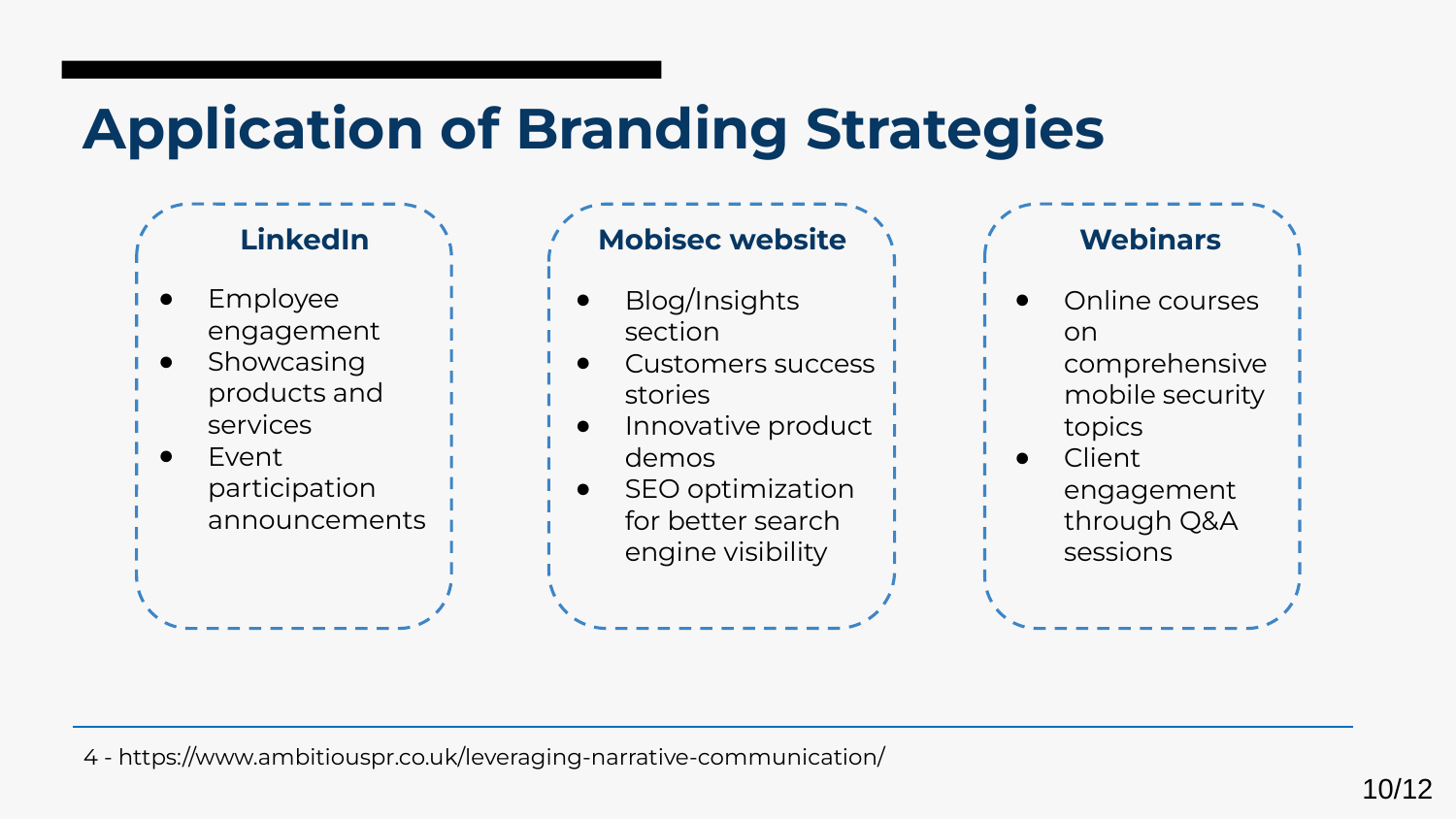

# Application of Branding Strategies

LinkedIn
Mobisec website
Webinars

Employee engagement
Showcasing products and services
Event participation announcements
Blog/Insights section
Customers success stories
Innovative product demos
SEO optimization for better search engine visibility
Online courses on comprehensive mobile security topics
Client engagement through Q&A sessions

4 - https://www.ambitiouspr.co.uk/leveraging-narrative-communication/

10/12